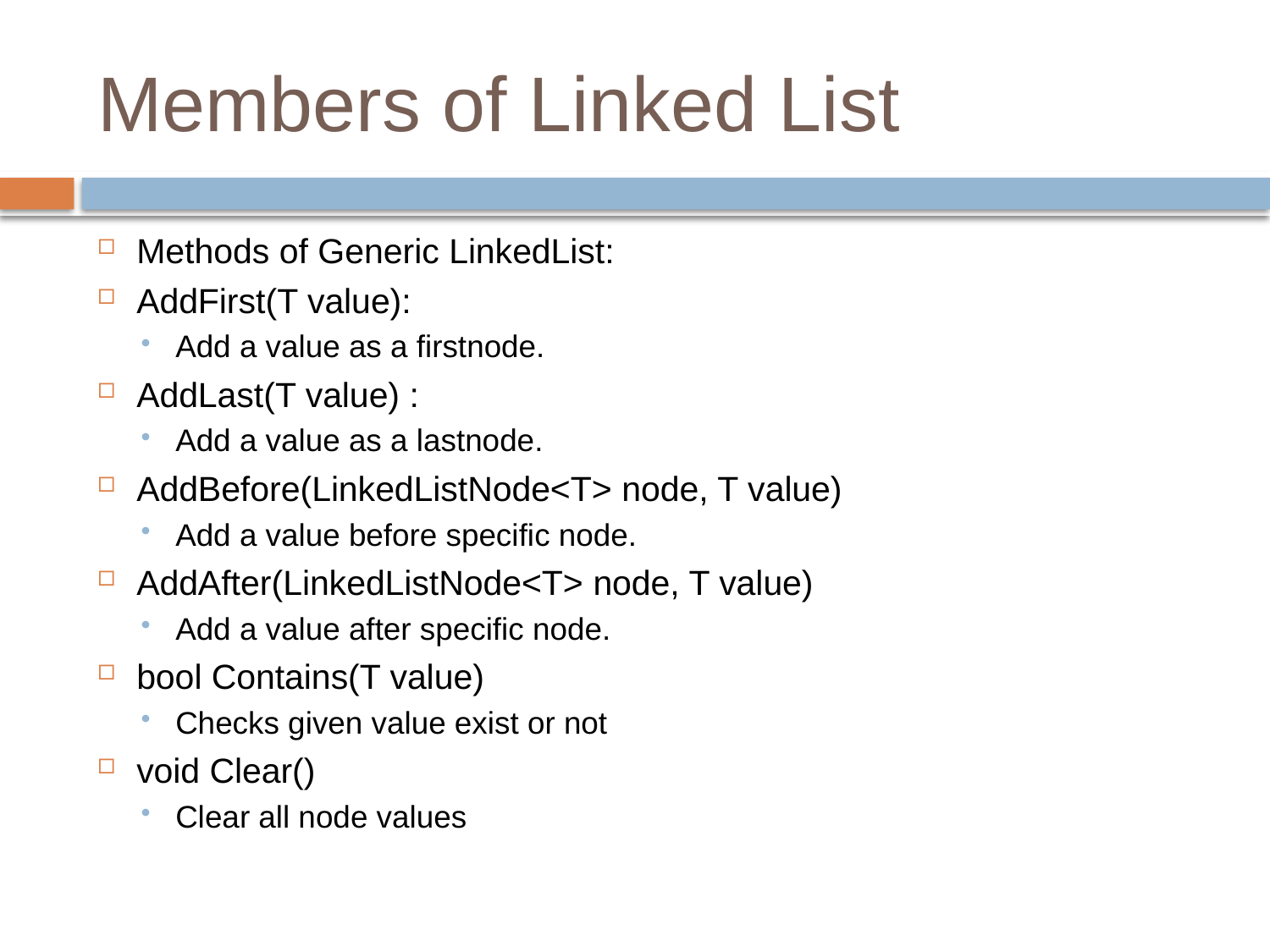

# Members of Linked List
Methods of Generic LinkedList:
AddFirst(T value):
Add a value as a firstnode.
AddLast(T value) :
Add a value as a lastnode.
AddBefore(LinkedListNode<T> node, T value)
Add a value before specific node.
AddAfter(LinkedListNode<T> node, T value)
Add a value after specific node.
bool Contains(T value)
Checks given value exist or not
void Clear()
Clear all node values